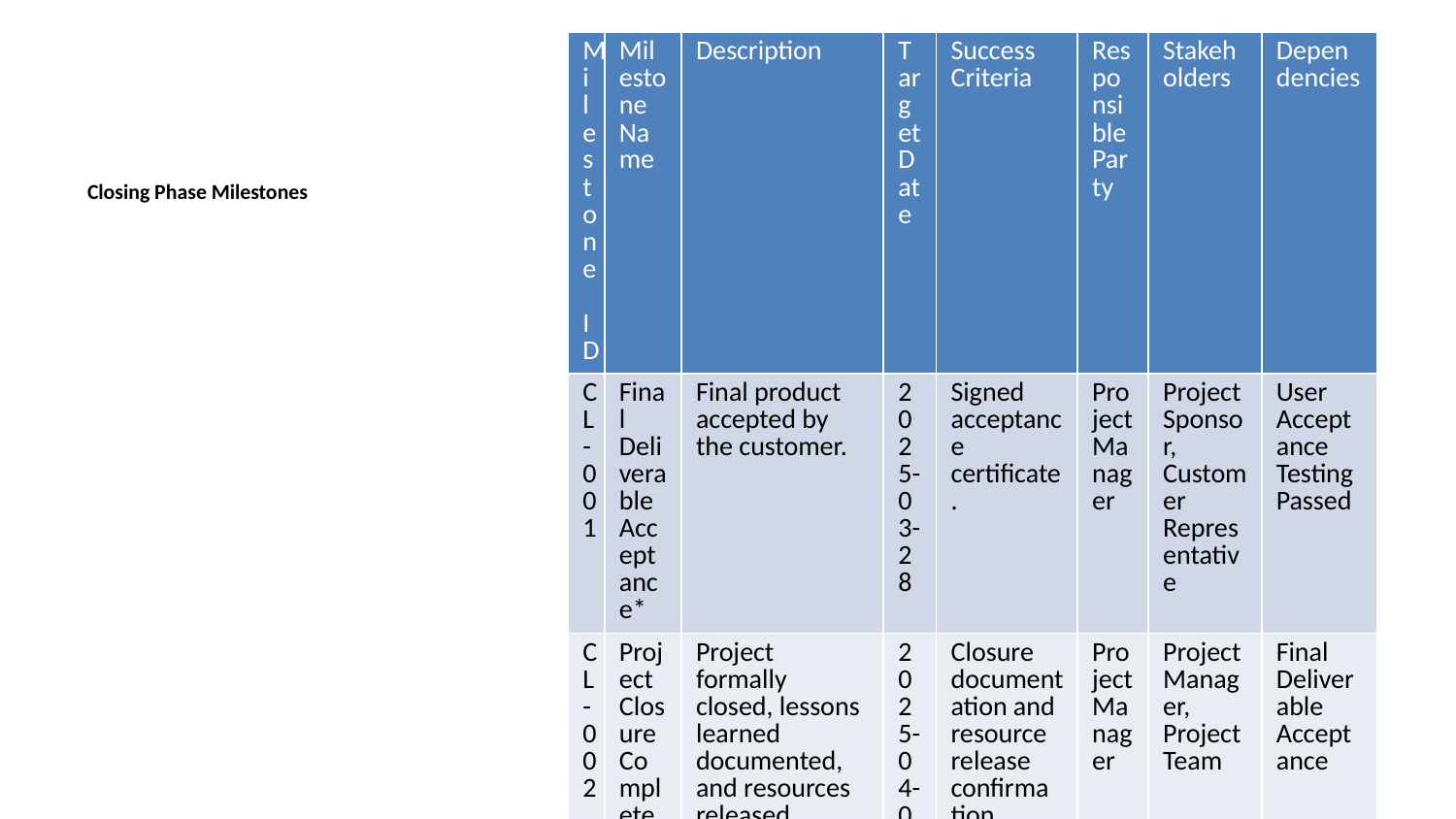

| Milestone ID | Milestone Name | Description | Target Date | Success Criteria | Responsible Party | Stakeholders | Dependencies |
| --- | --- | --- | --- | --- | --- | --- | --- |
| CL-001 | Final Deliverable Acceptance\* | Final product accepted by the customer. | 2025-03-28 | Signed acceptance certificate. | Project Manager | Project Sponsor, Customer Representative | User Acceptance Testing Passed |
| CL-002 | Project Closure Complete\* | Project formally closed, lessons learned documented, and resources released. | 2025-04-04 | Closure documentation and resource release confirmation. | Project Manager | Project Manager, Project Team | Final Deliverable Acceptance |
Closing Phase Milestones